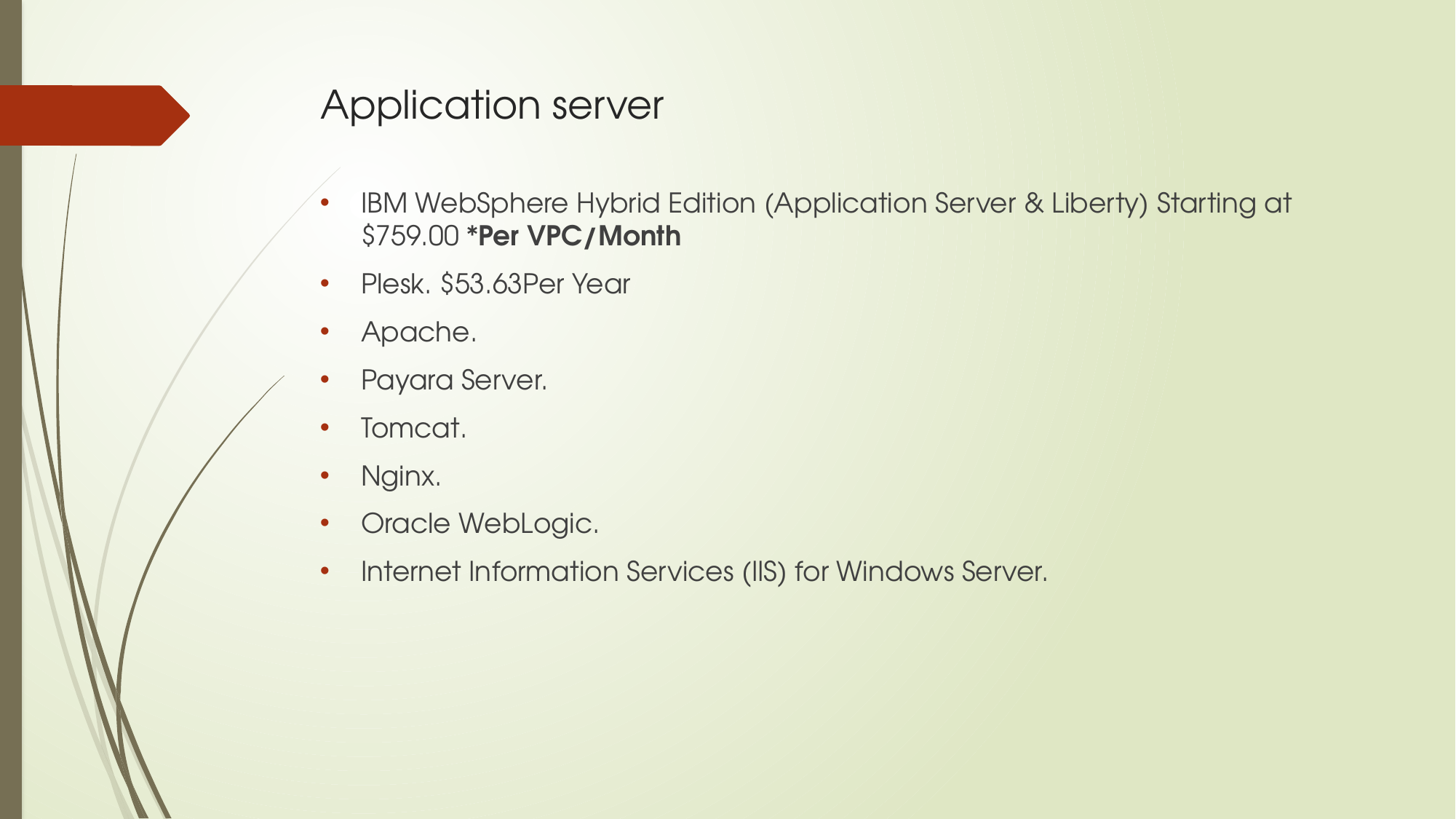

# Application server
IBM WebSphere Hybrid Edition (Application Server & Liberty) Starting at $759.00 *Per VPC/Month
Plesk. $53.63Per Year
Apache.
Payara Server.
Tomcat.
Nginx.
Oracle WebLogic.
Internet Information Services (IIS) for Windows Server.